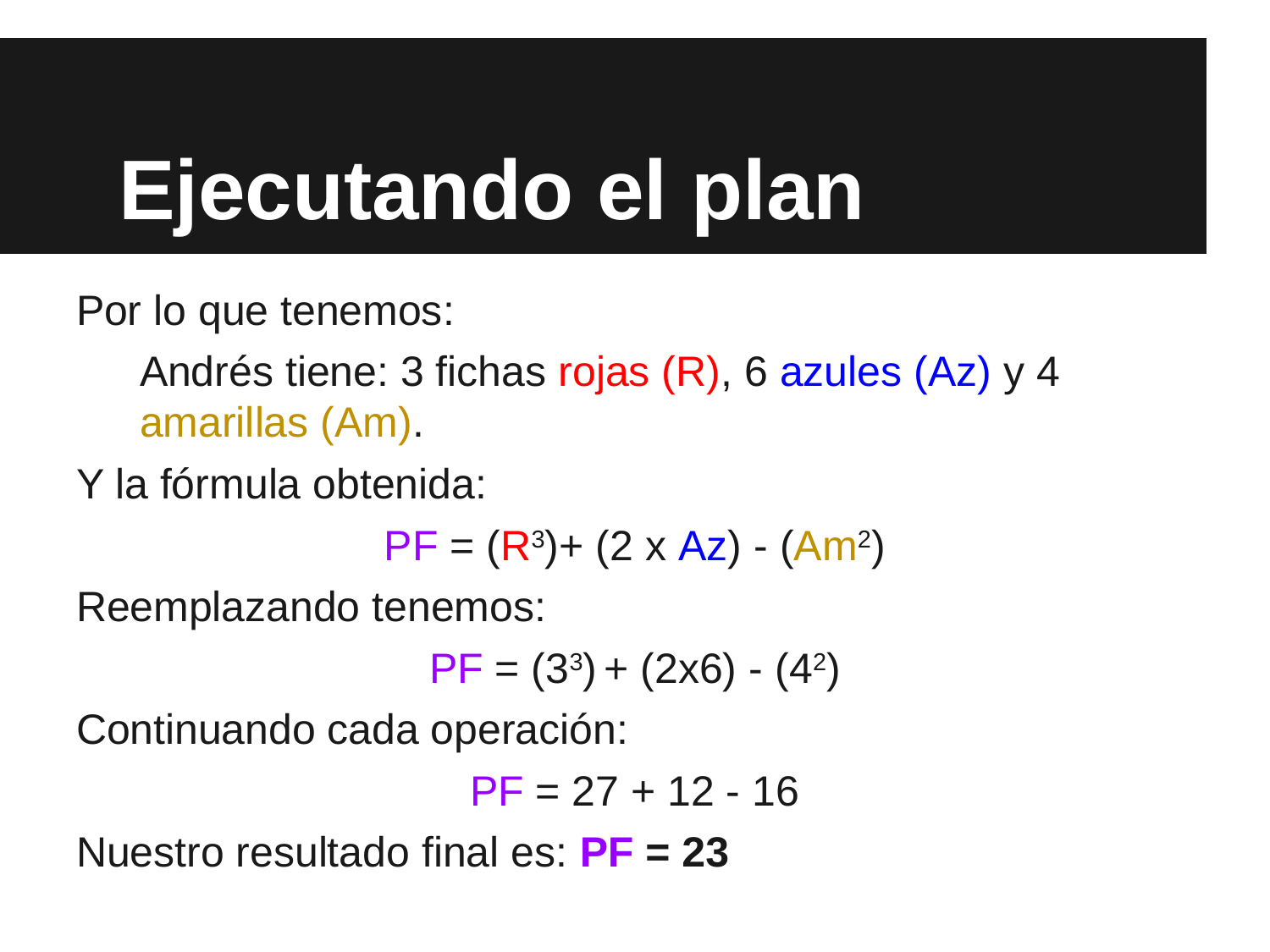

# Ejecutando el plan
Por lo que tenemos:
Andrés tiene: 3 fichas rojas (R), 6 azules (Az) y 4 amarillas (Am).
Y la fórmula obtenida:
PF = (R3)+ (2 x Az) - (Am2)
Reemplazando tenemos:
PF = (33) + (2x6) - (42)
Continuando cada operación:
PF = 27 + 12 - 16
Nuestro resultado final es: PF = 23